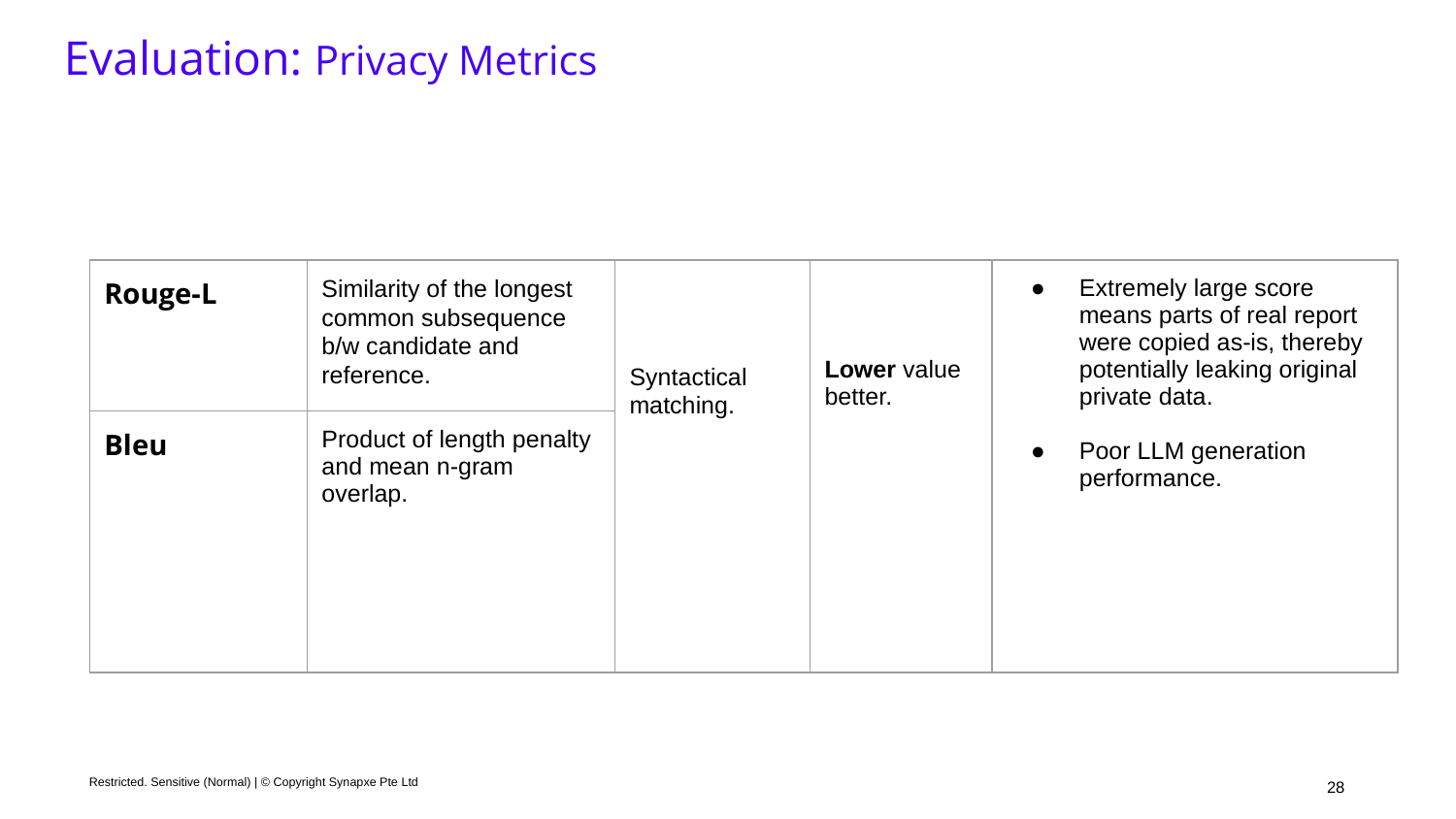

Evaluation: Privacy Metrics
| Rouge-L | Similarity of the longest common subsequence b/w candidate and reference. | Syntactical matching. | Lower value better. | Extremely large score means parts of real report were copied as-is, thereby potentially leaking original private data. Poor LLM generation performance. |
| --- | --- | --- | --- | --- |
| Bleu | Product of length penalty and mean n-gram overlap. |  |  |  |
28
Restricted. Sensitive (Normal) | © Copyright Synapxe Pte Ltd